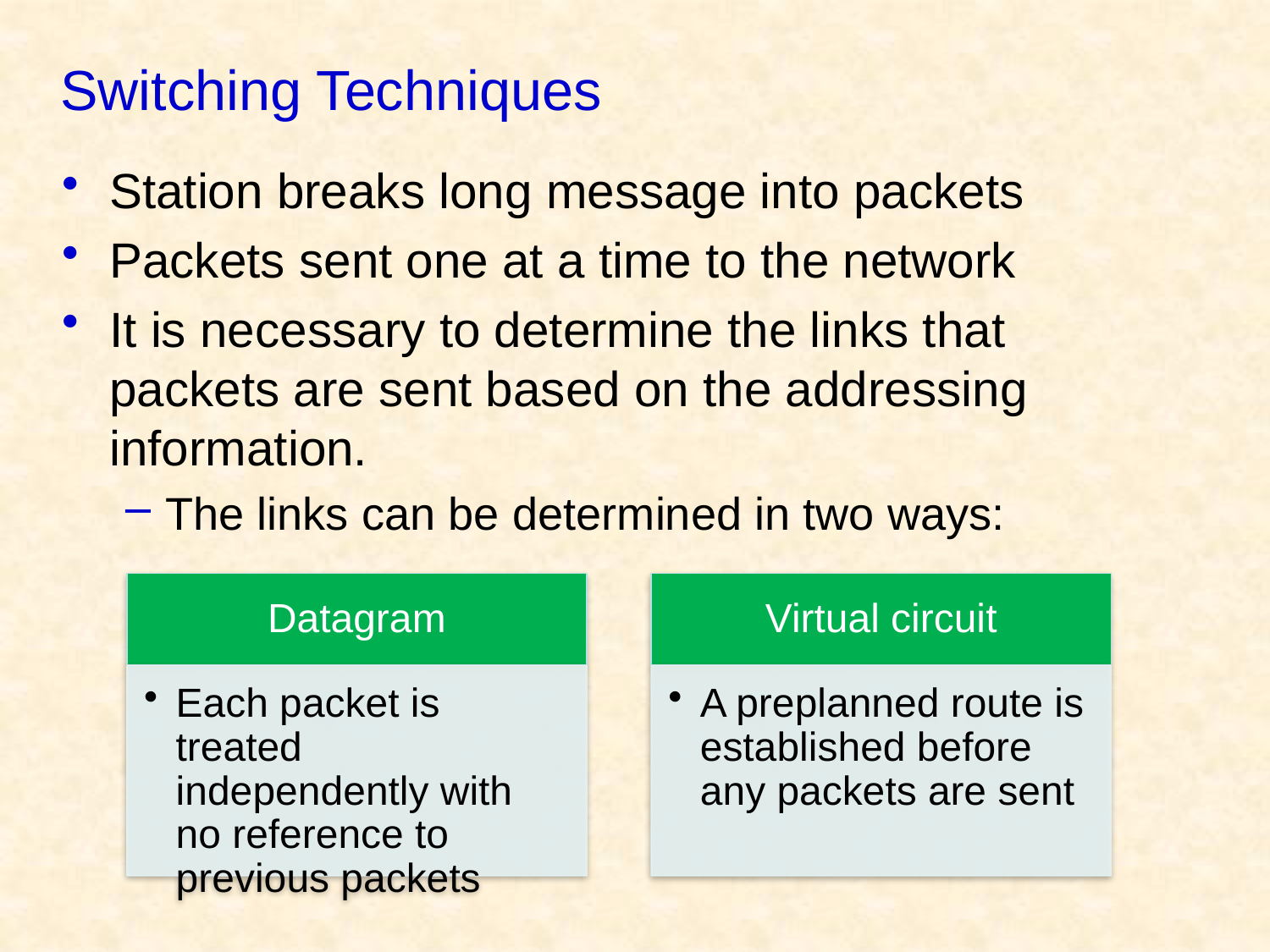

# Switching Techniques
Station breaks long message into packets
Packets sent one at a time to the network
It is necessary to determine the links that packets are sent based on the addressing information.
The links can be determined in two ways:
Datagram
Each packet is treated independently with no reference to previous packets
Virtual circuit
A preplanned route is established before any packets are sent
23